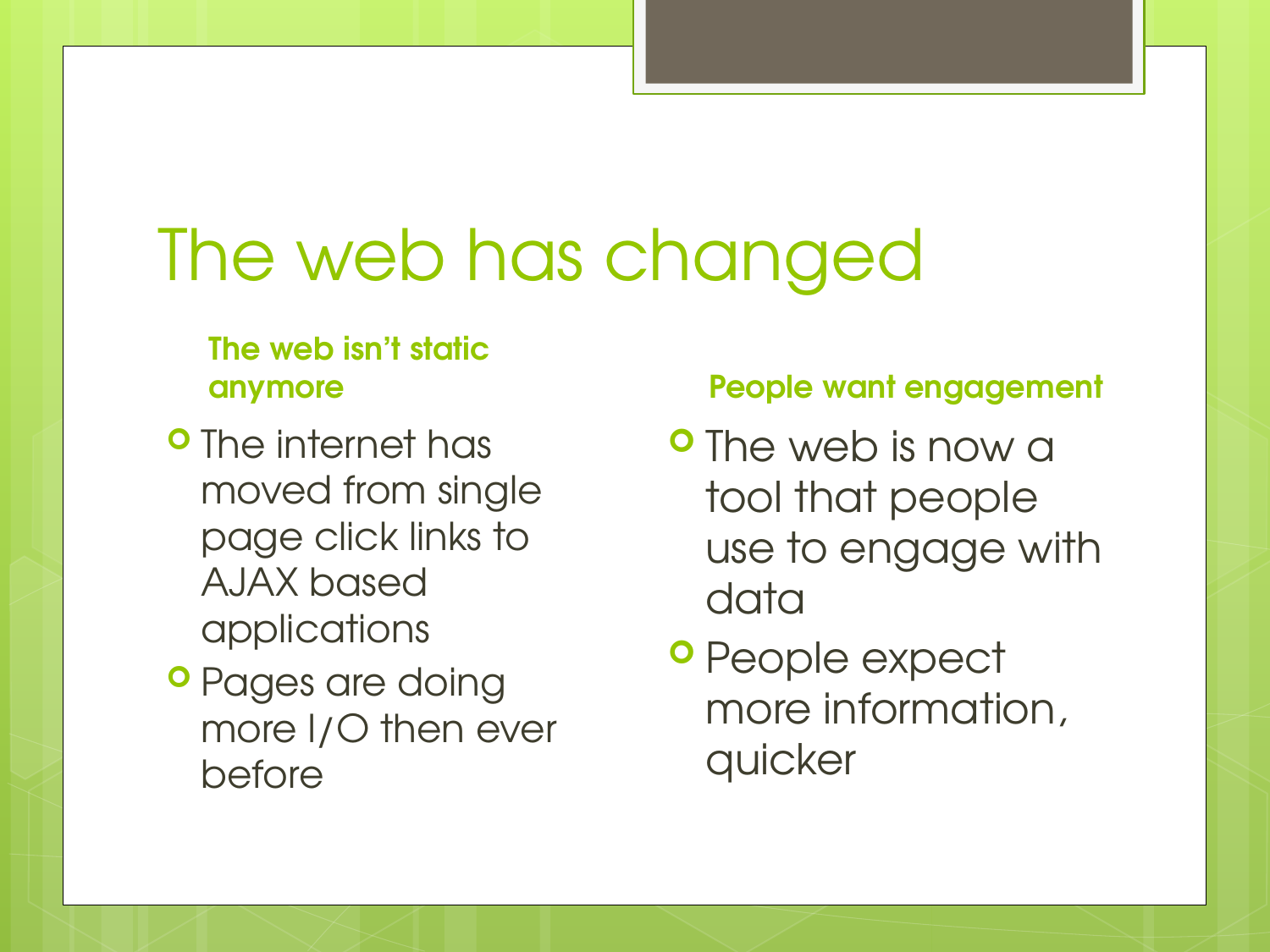

# The web has changed
The web isn’t static anymore
People want engagement
The internet has moved from single page click links to AJAX based applications
Pages are doing more I/O then ever before
The web is now a tool that people use to engage with data
People expect more information, quicker